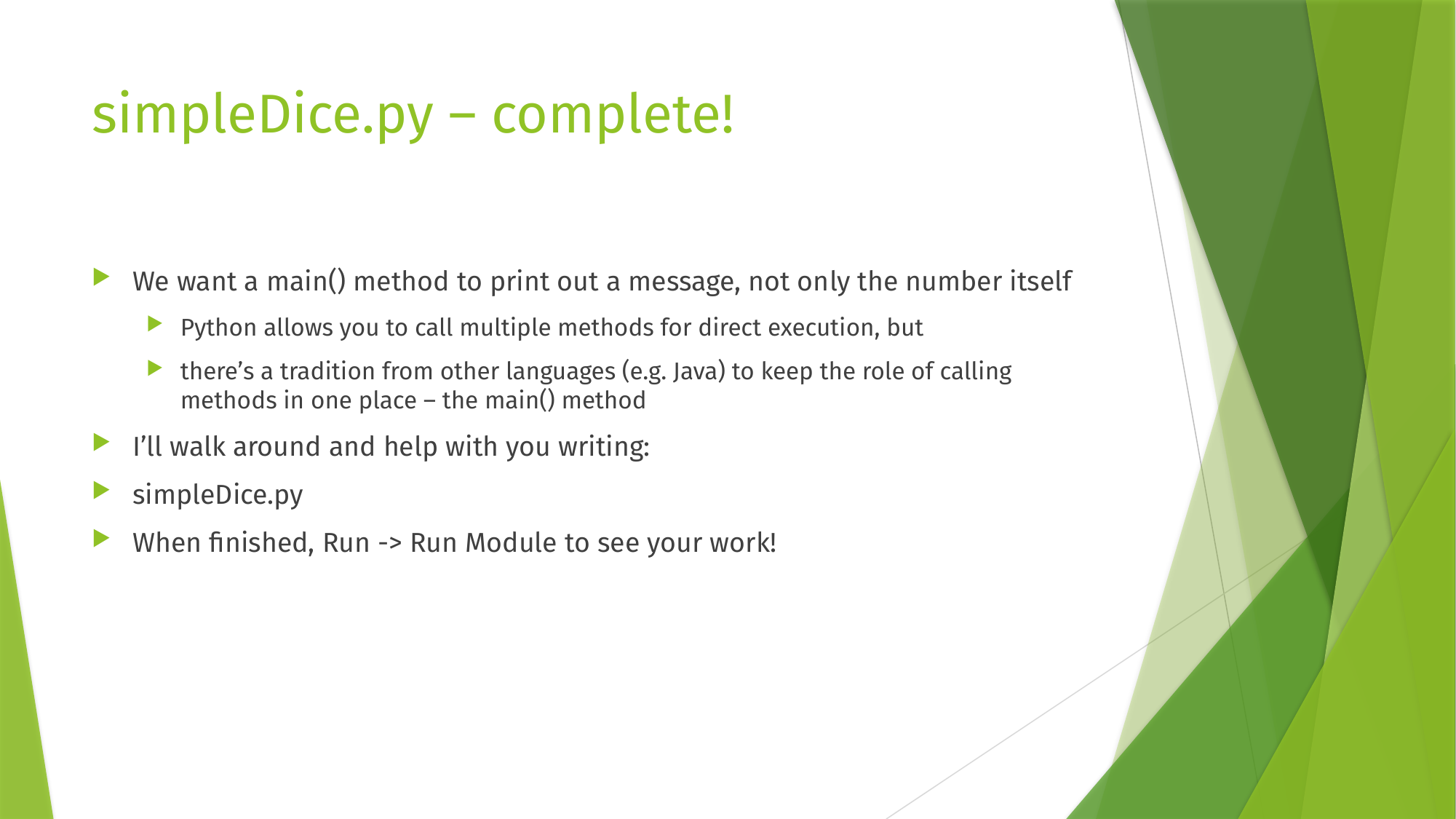

# simpleDice.py – complete!
We want a main() method to print out a message, not only the number itself
Python allows you to call multiple methods for direct execution, but
there’s a tradition from other languages (e.g. Java) to keep the role of calling methods in one place – the main() method
I’ll walk around and help with you writing:
simpleDice.py
When finished, Run -> Run Module to see your work!